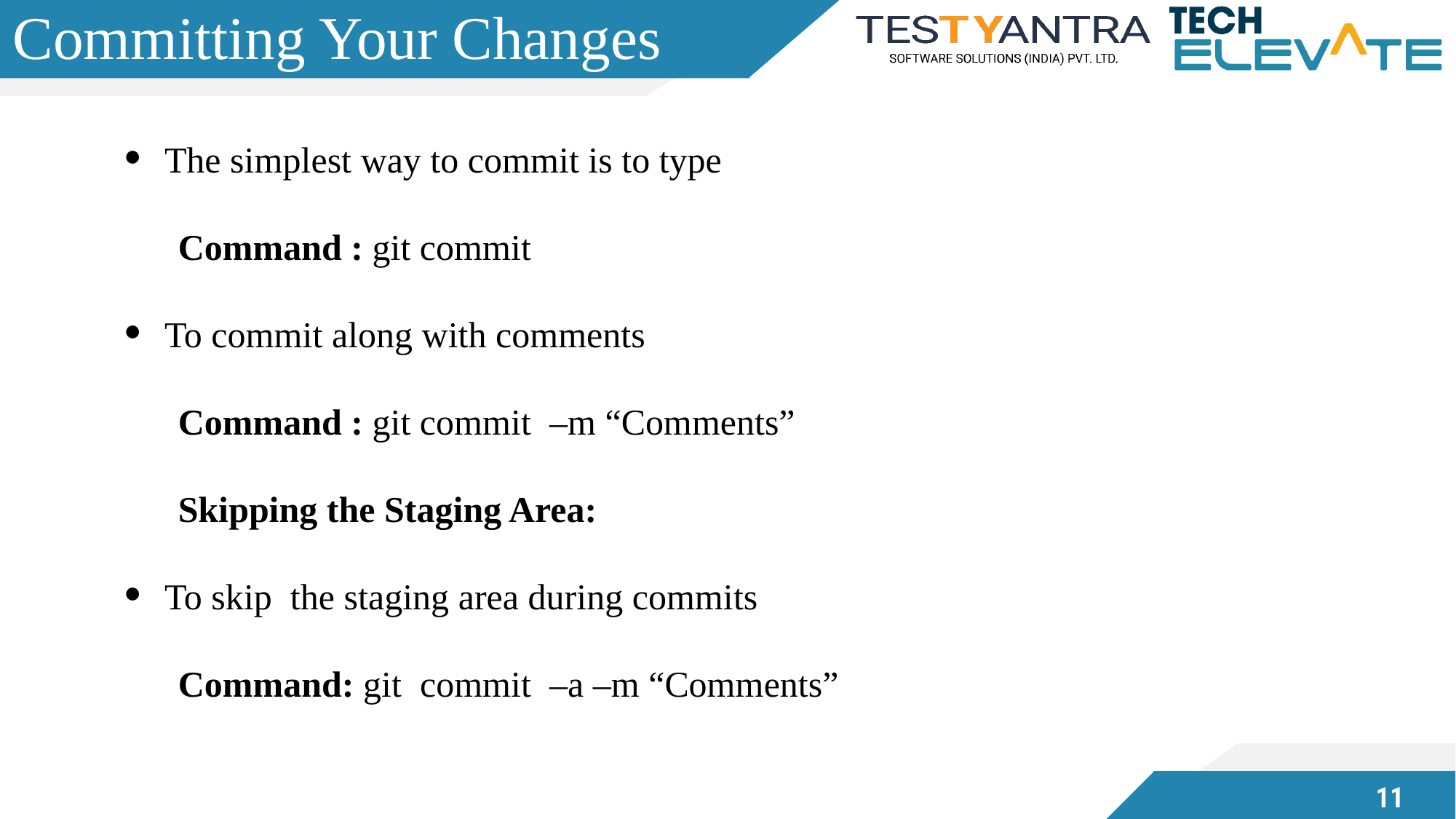

# Committing Your Changes
The simplest way to commit is to type
Command : git commit
To commit along with comments
Command : git commit  –m “Comments”
      Skipping the Staging Area:
To skip  the staging area during commits
Command: git  commit  –a –m “Comments”
11